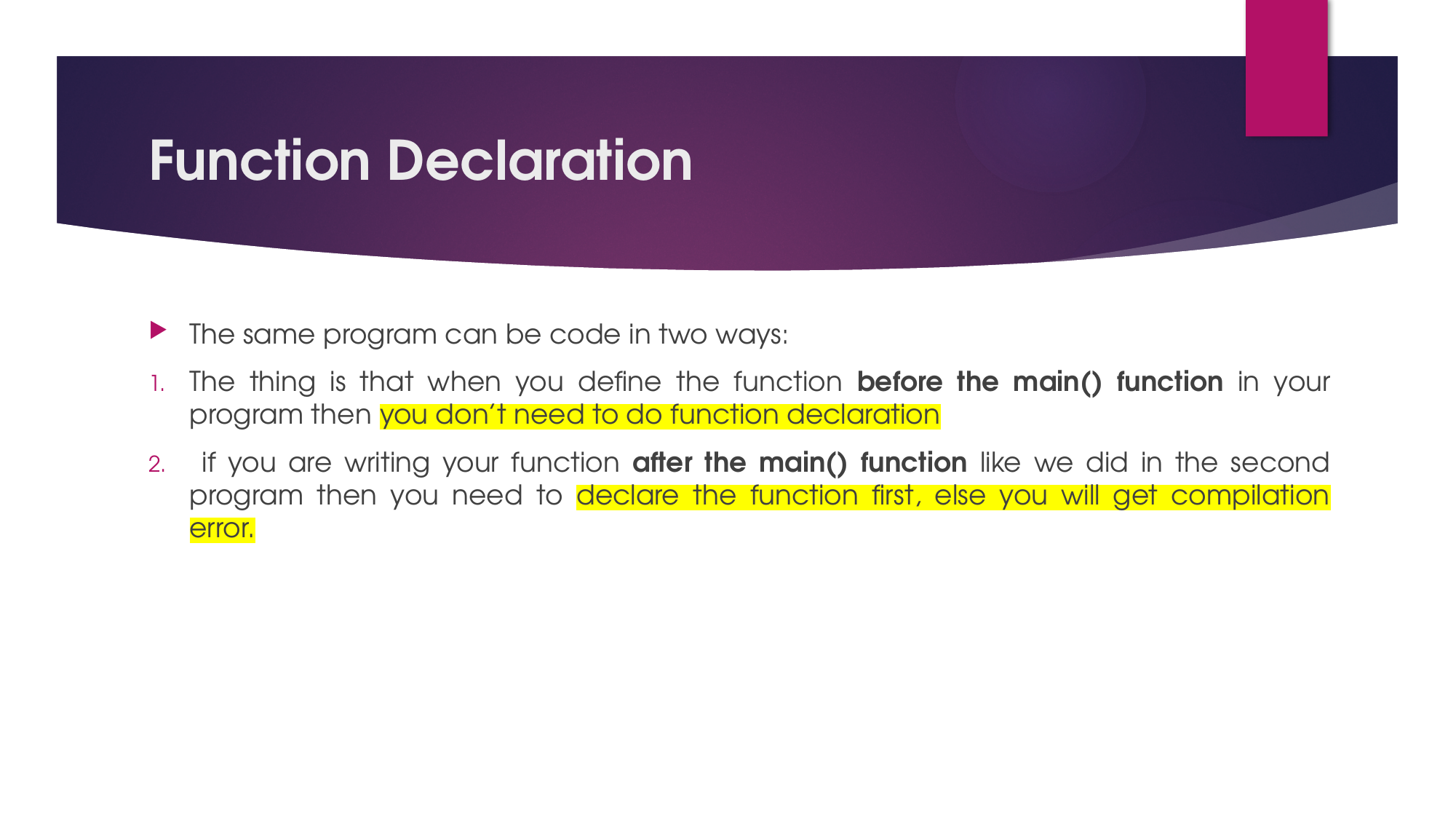

# Function Declaration
The same program can be code in two ways:
The thing is that when you define the function before the main() function in your program then you don’t need to do function declaration
 if you are writing your function after the main() function like we did in the second program then you need to declare the function first, else you will get compilation error.